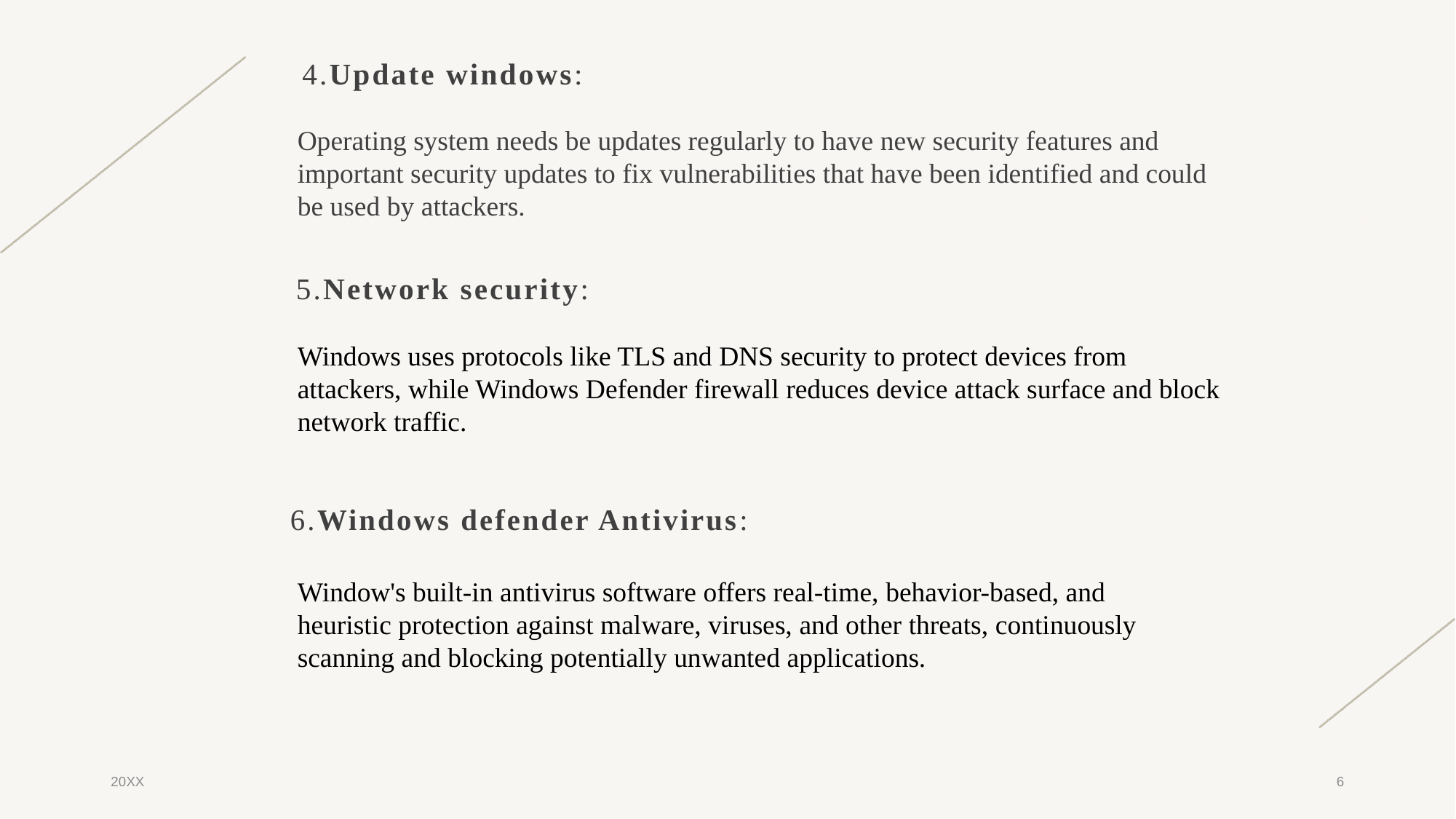

4.Update windows:

Operating system needs be updates regularly to have new security features and important security updates to fix vulnerabilities that have been identified and could be used by attackers.

5.Network security:

Windows uses protocols like TLS and DNS security to protect devices from attackers, while Windows Defender firewall reduces device attack surface and block network traffic.
6.Windows defender Antivirus:

Window's built-in antivirus software offers real-time, behavior-based, and heuristic protection against malware, viruses, and other threats, continuously scanning and blocking potentially unwanted applications.
20XX
6